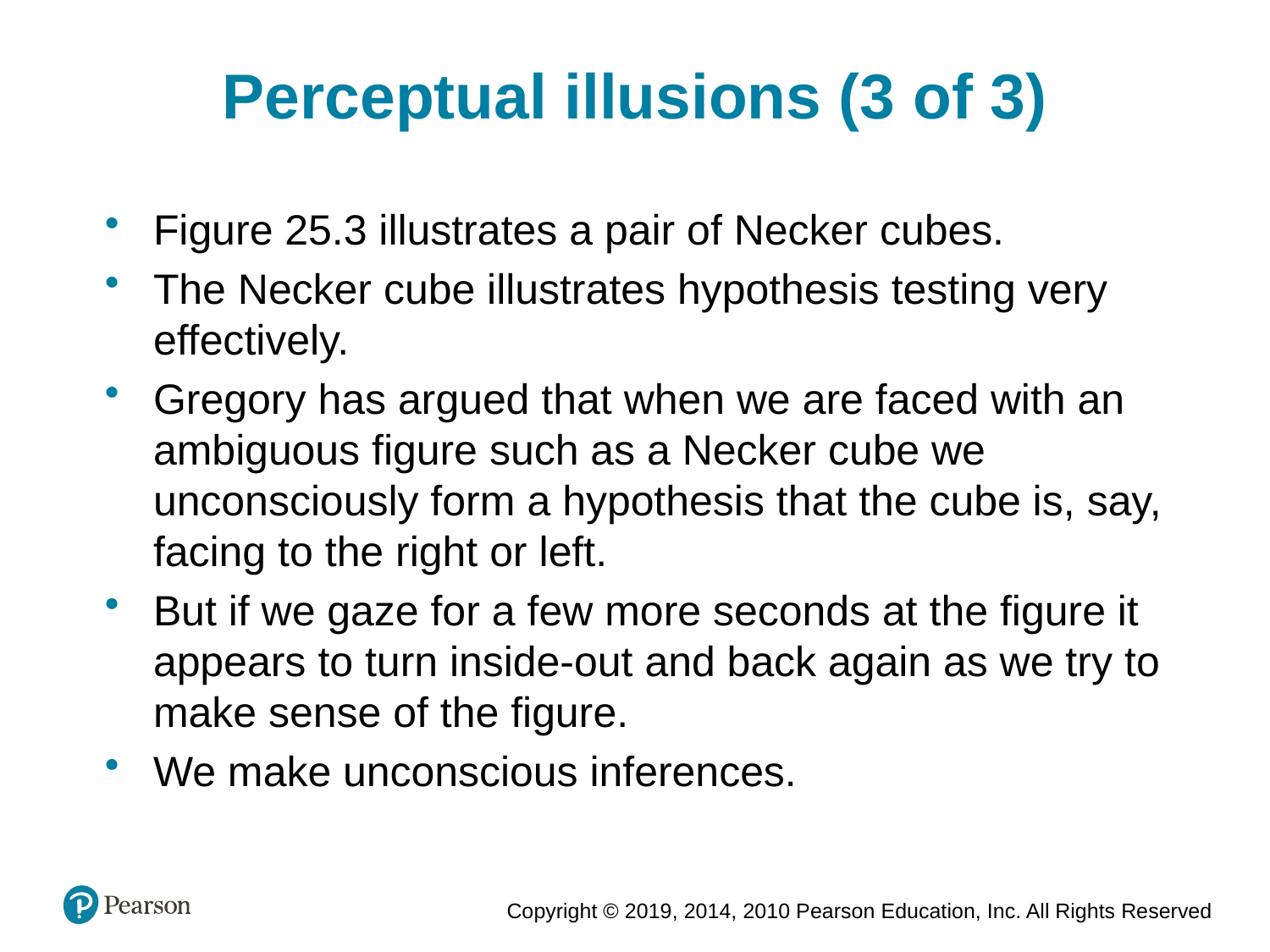

Perceptual illusions (3 of 3)
Figure 25.3 illustrates a pair of Necker cubes.
The Necker cube illustrates hypothesis testing very effectively.
Gregory has argued that when we are faced with an ambiguous figure such as a Necker cube we unconsciously form a hypothesis that the cube is, say, facing to the right or left.
But if we gaze for a few more seconds at the figure it appears to turn inside-out and back again as we try to make sense of the figure.
We make unconscious inferences.